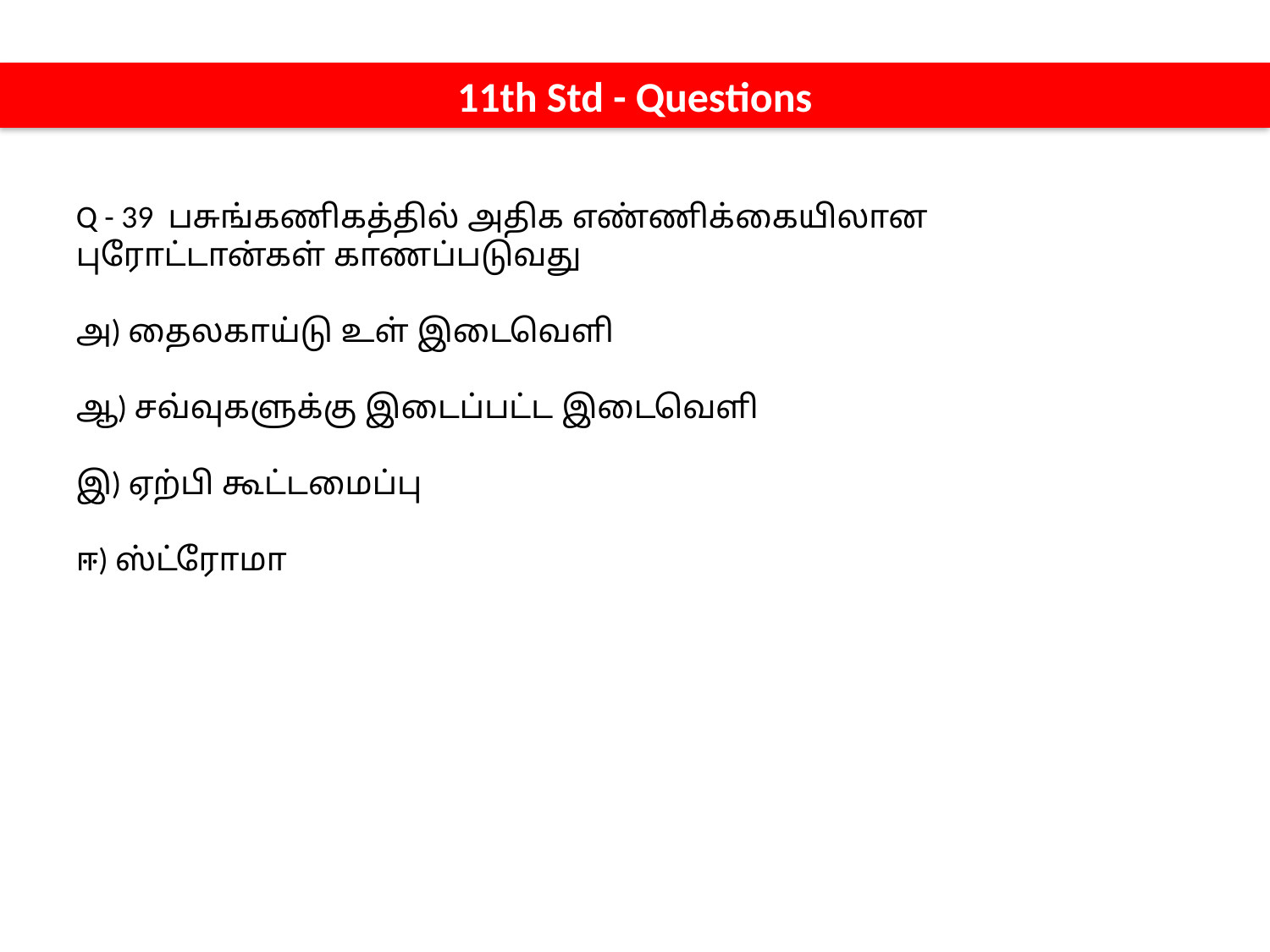

11th Std - Questions
Q - 39  பசுங்கணிகத்தில் அதிக எண்ணிக்கையிலான புரோட்டான்கள் காணப்படுவது

அ) தைலகாய்டு உள் இடைவெளி

ஆ) சவ்வுகளுக்கு இடைப்பட்ட இடைவெளி

இ) ஏற்பி கூட்டமைப்பு

ஈ) ஸ்ட்ரோமா